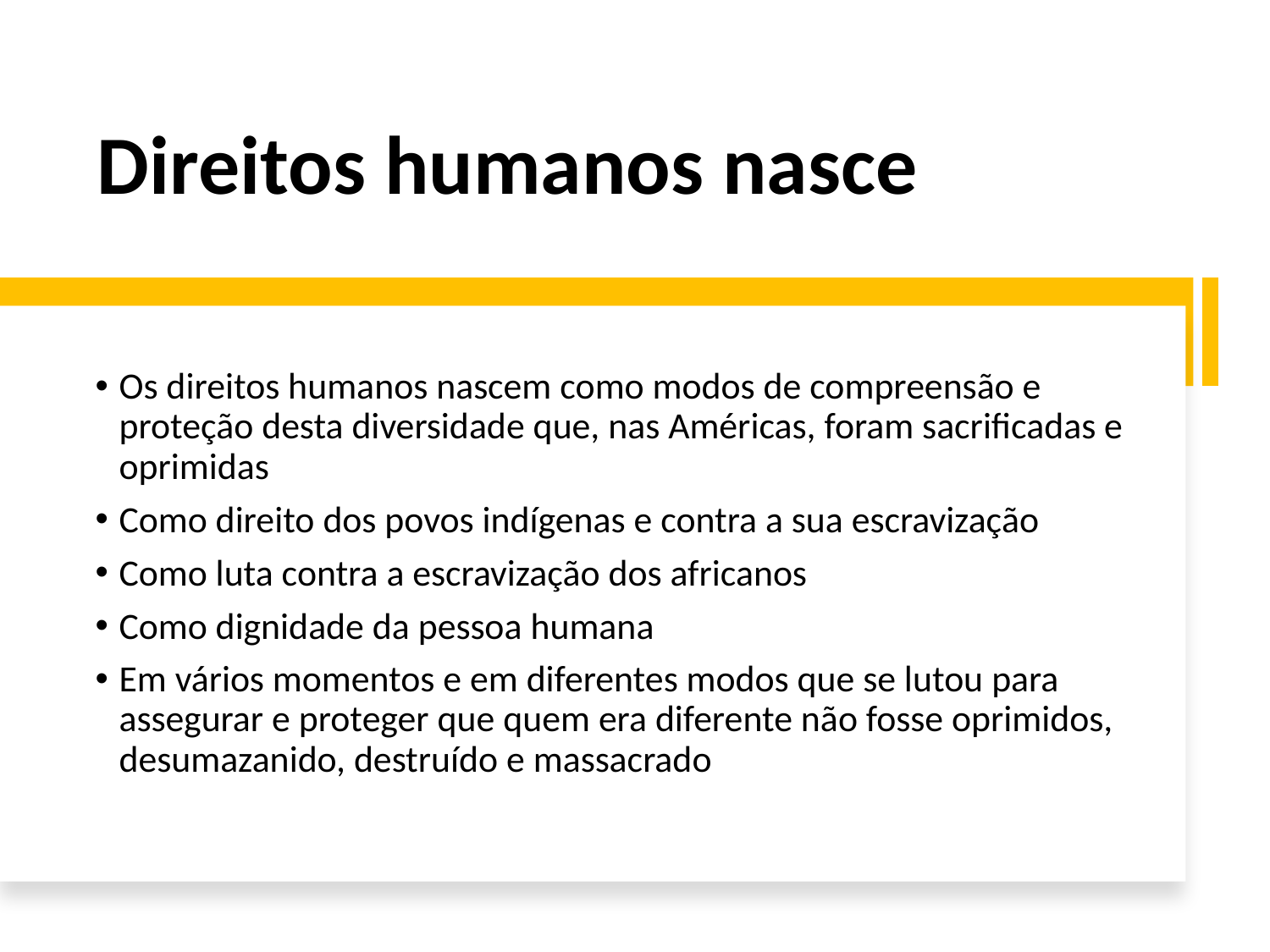

# Direitos humanos nasce

Os direitos humanos nascem como modos de compreensão e proteção desta diversidade que, nas Américas, foram sacrificadas e oprimidas
Como direito dos povos indígenas e contra a sua escravização
Como luta contra a escravização dos africanos
Como dignidade da pessoa humana
Em vários momentos e em diferentes modos que se lutou para assegurar e proteger que quem era diferente não fosse oprimidos, desumazanido, destruído e massacrado